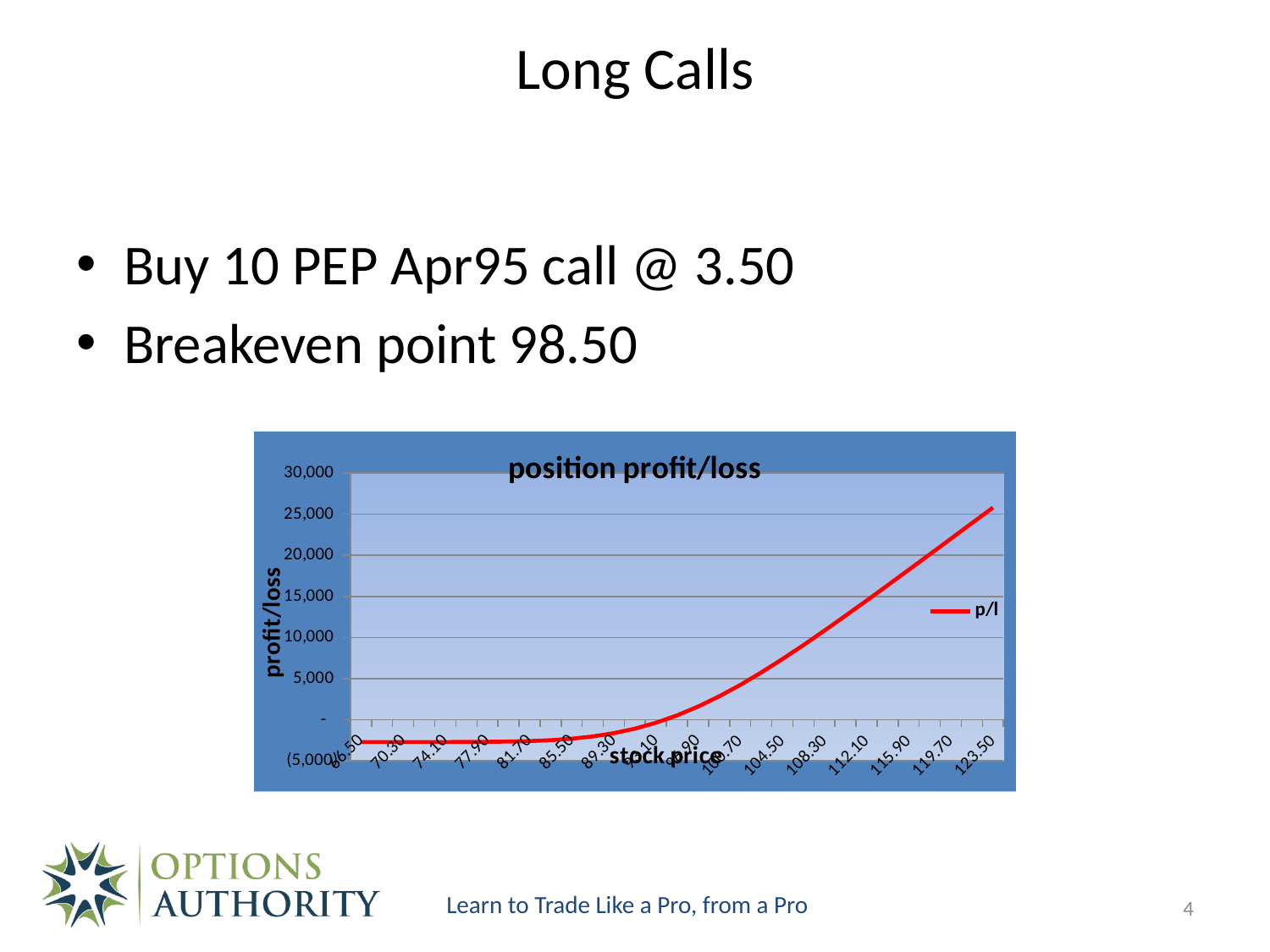

# Long Calls
Buy 10 PEP Apr95 call @ 3.50
Breakeven point 98.50

### Chart: position profit/loss

| Category | p/l |
|---|---|
| 66.5 | -2719.978879313217 |
| 68.400000000000006 | -2719.90673799446 |
| 70.3 | -2719.640693391676 |
| 72.2 | -2718.779038605101 |
| 74.100000000000009 | -2716.303944335958 |
| 76 | -2709.940932106525 |
| 77.900000000000006 | -2695.1776067781 |
| 79.8 | -2664.02193253646 |
| 81.7 | -2603.782533990444 |
| 83.6 | -2496.338377946567 |
| 85.5 | -2318.408223234203 |
| 87.4 | -2043.143690994794 |
| 89.3 | -1642.977210829469 |
| 91.2 | -1093.204740519949 |
| 93.1 | -375.4741978512694 |
| 95 | 519.6715445712297 |
| 96.9 | 1591.773810396786 |
| 98.8 | 2831.088233845924 |
| 100.7 | 4220.55613118448 |
| 102.6 | 5738.528764008078 |
| 104.5 | 7361.59726840357 |
| 106.4 | 9067.00841801298 |
| 108.3 | 10834.37163706875 |
| 110.2 | 12646.59211501693 |
| 112.1 | 14490.13459172497 |
| 114 | 16354.8092502819 |
| 115.9 | 18233.28470687119 |
| 117.8 | 20120.49929413545 |
| 119.7 | 22013.0882989699 |
| 121.6 | 23908.8920570001 |
| 123.5 | 25806.56879309495 |
4